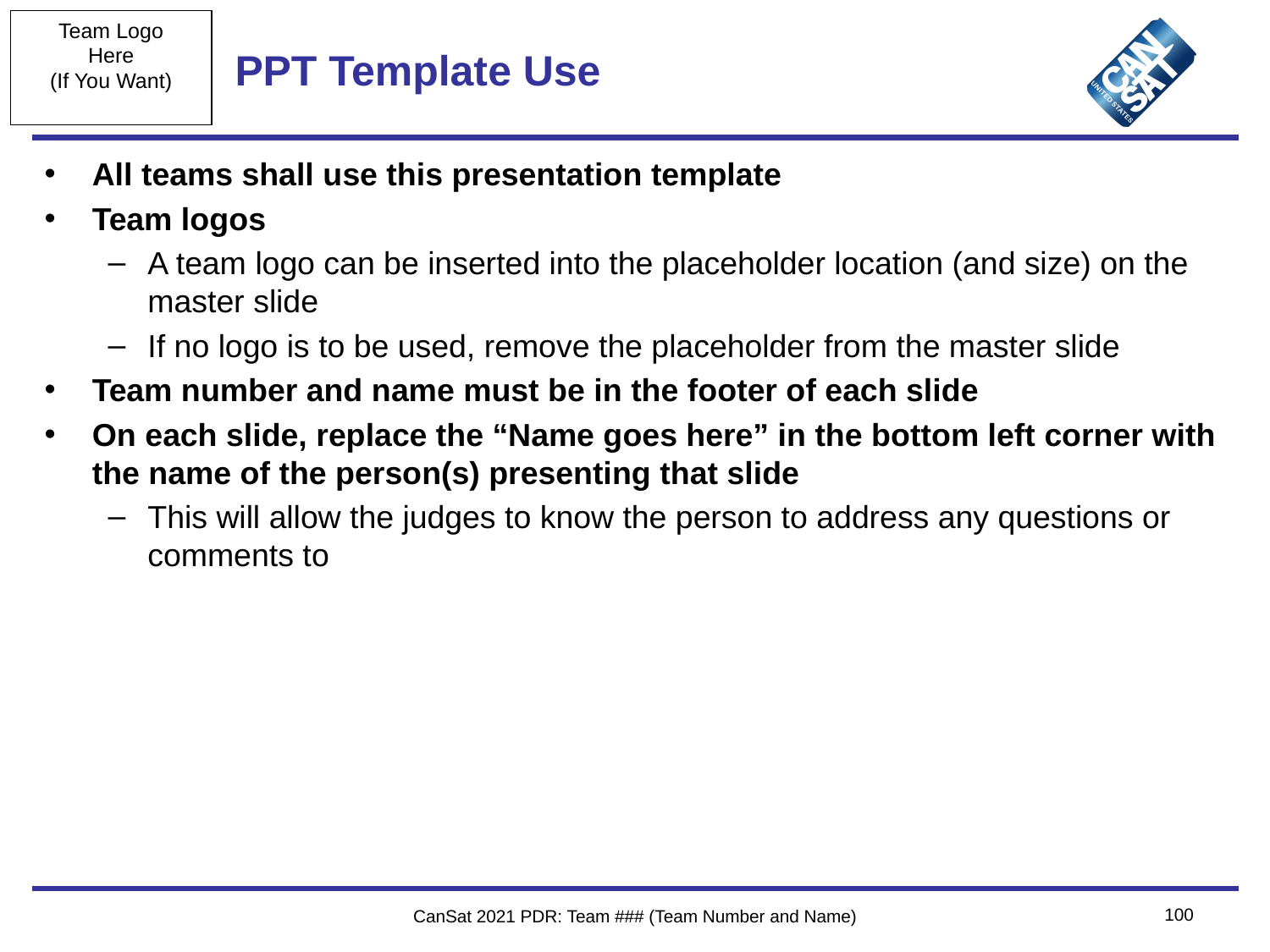

# PPT Template Use
All teams shall use this presentation template
Team logos
A team logo can be inserted into the placeholder location (and size) on the master slide
If no logo is to be used, remove the placeholder from the master slide
Team number and name must be in the footer of each slide
On each slide, replace the “Name goes here” in the bottom left corner with the name of the person(s) presenting that slide
This will allow the judges to know the person to address any questions or comments to

100
CanSat 2021 PDR: Team ### (Team Number and Name)